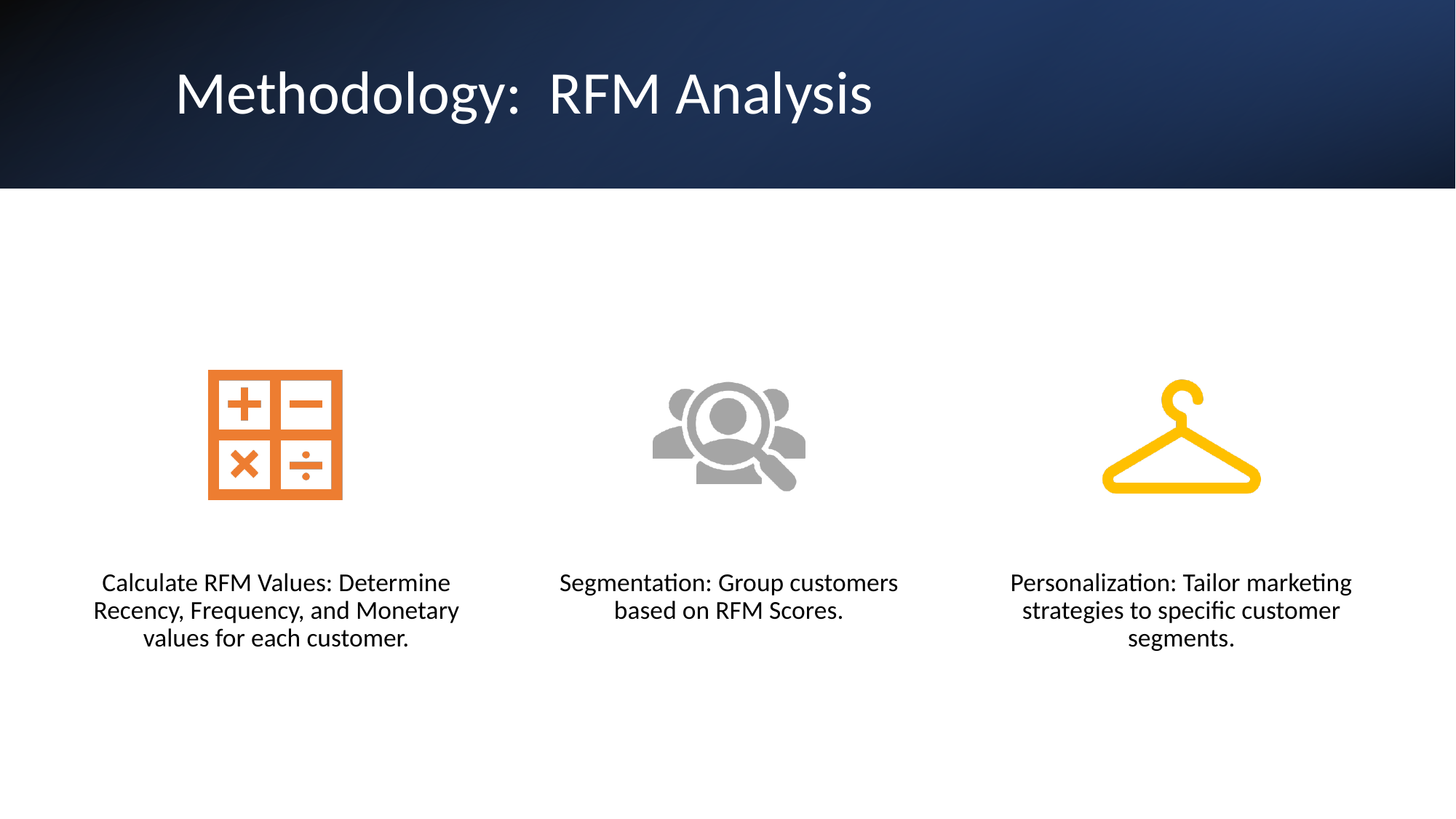

# Methodology:  RFM Analysis

Calculate RFM Values: Determine Recency, Frequency, and Monetary values for each customer.

Segmentation: Group customers based on RFM Scores.

Personalization: Tailor marketing strategies to specific customer segments.